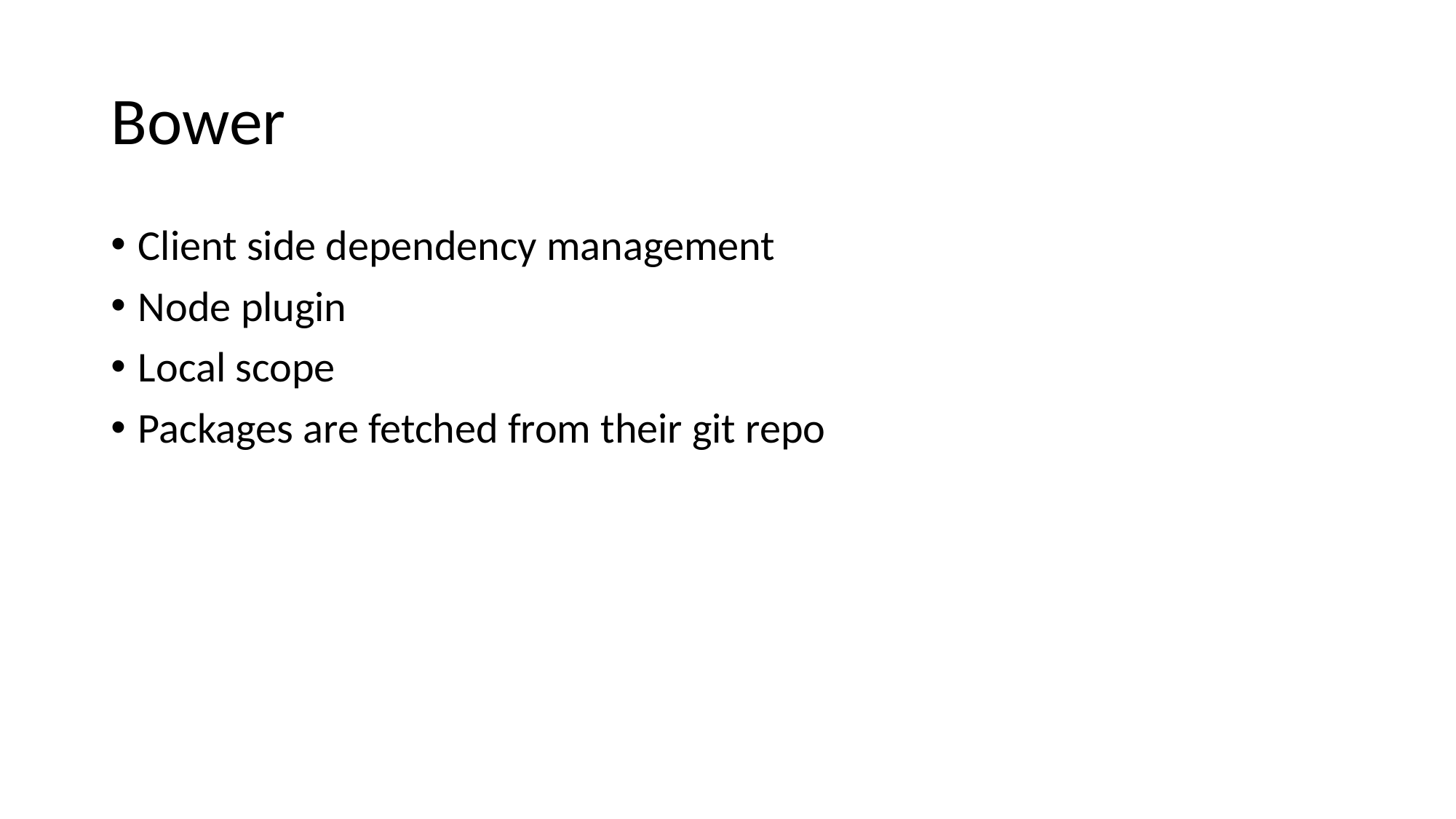

# Bower
Client side dependency management
Node plugin
Local scope
Packages are fetched from their git repo